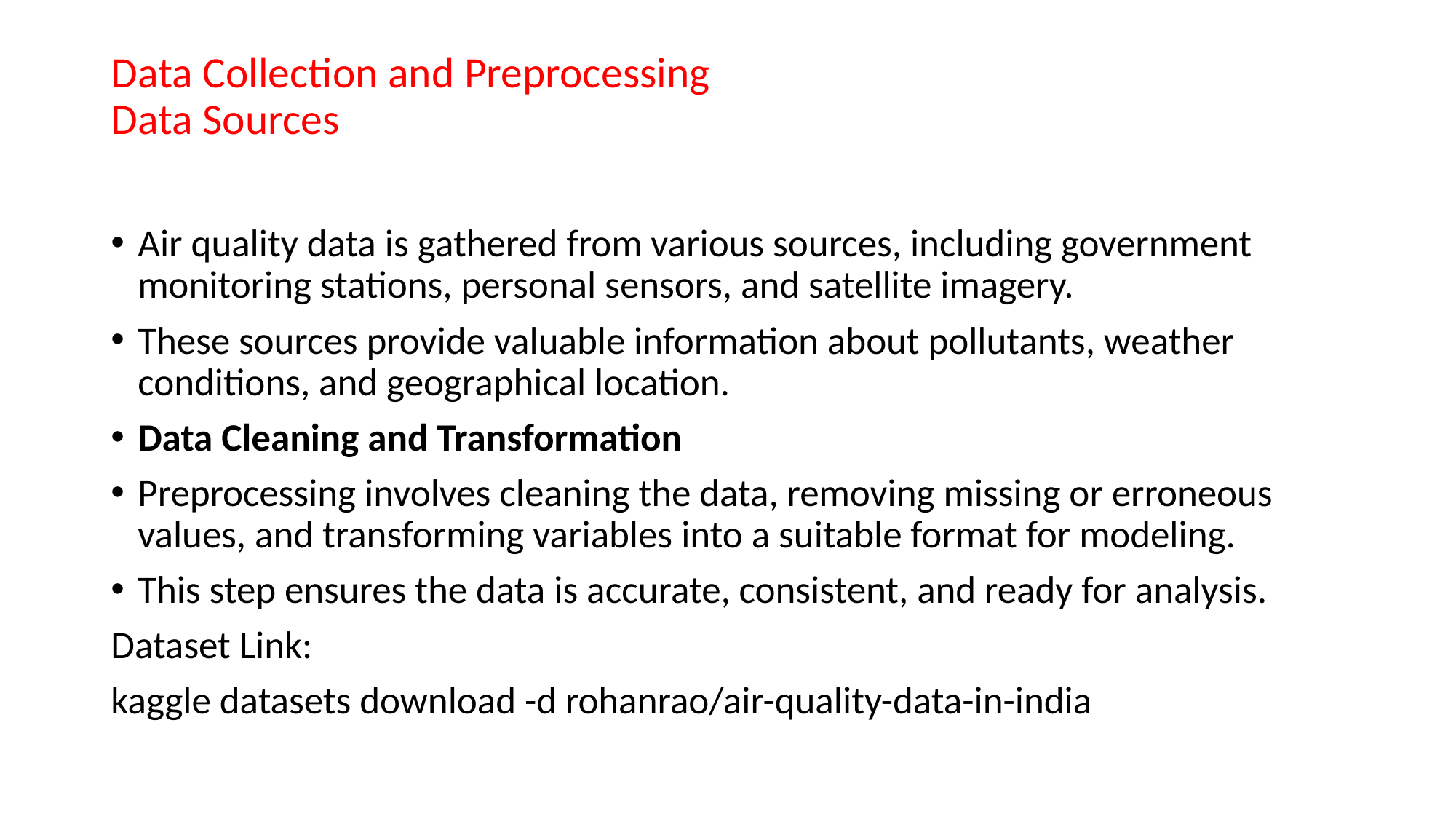

# Data Collection and Preprocessing Data Sources
Air quality data is gathered from various sources, including government monitoring stations, personal sensors, and satellite imagery.
These sources provide valuable information about pollutants, weather conditions, and geographical location.
Data Cleaning and Transformation
Preprocessing involves cleaning the data, removing missing or erroneous values, and transforming variables into a suitable format for modeling.
This step ensures the data is accurate, consistent, and ready for analysis.
Dataset Link:
kaggle datasets download -d rohanrao/air-quality-data-in-india